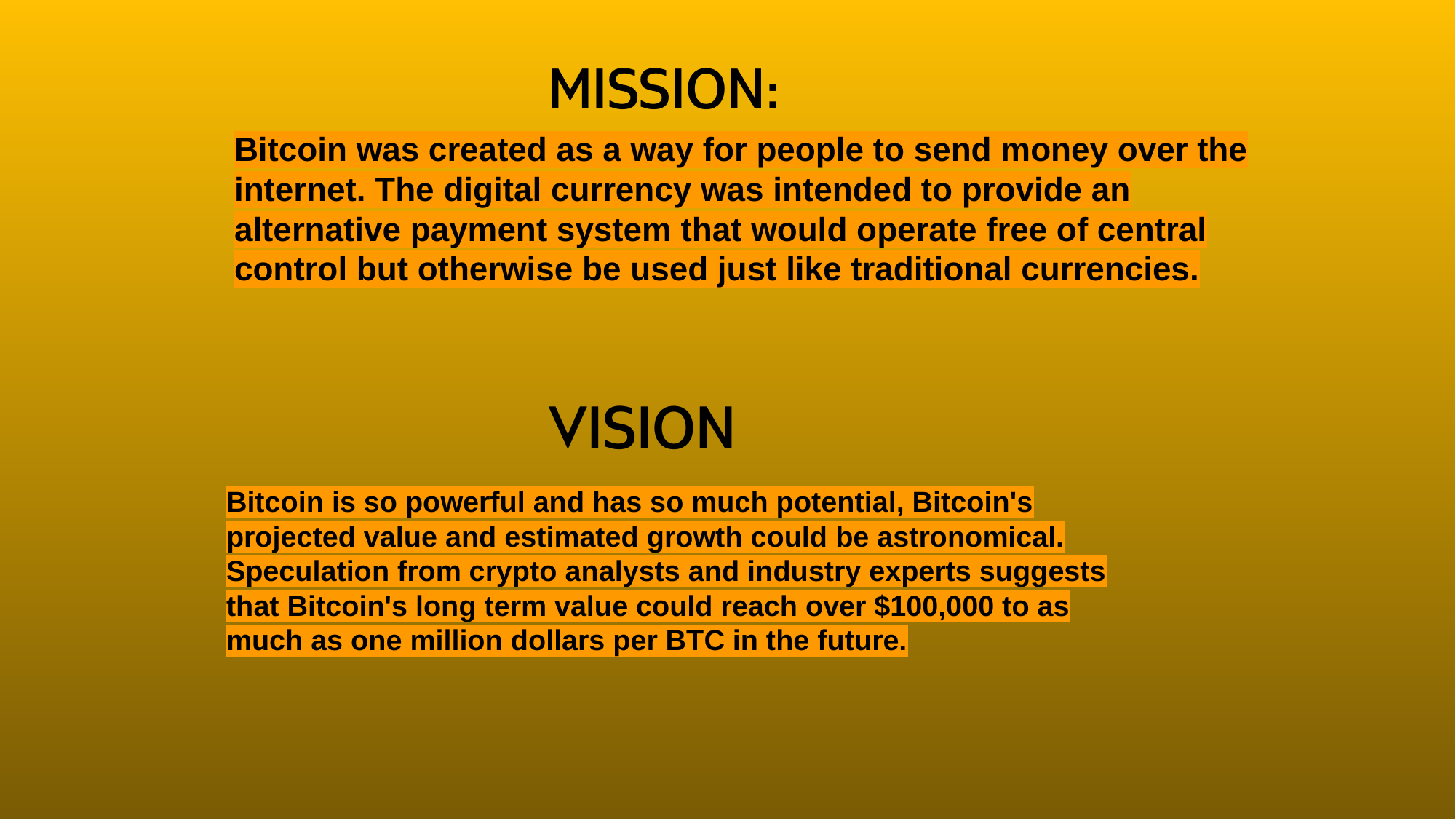

MISSION:
Bitcoin was created as a way for people to send money over the internet. The digital currency was intended to provide an alternative payment system that would operate free of central control but otherwise be used just like traditional currencies.
VISION
Bitcoin is so powerful and has so much potential, Bitcoin's projected value and estimated growth could be astronomical. Speculation from crypto analysts and industry experts suggests that Bitcoin's long term value could reach over $100,000 to as much as one million dollars per BTC in the future.